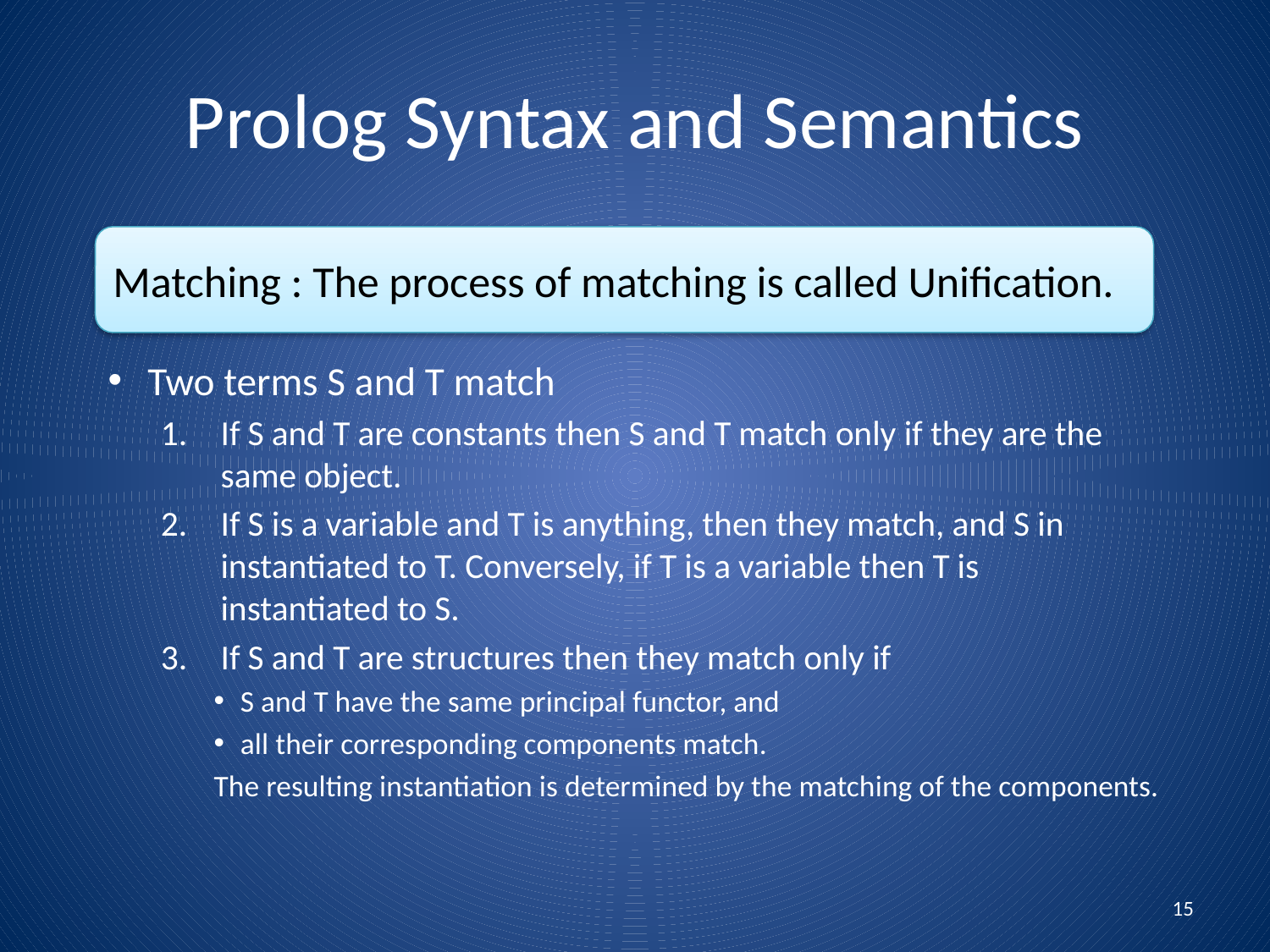

# Prolog Syntax and Semantics
Matching : The process of matching is called Unification.
Two terms S and T match
If S and T are constants then S and T match only if they are the same object.
If S is a variable and T is anything, then they match, and S in instantiated to T. Conversely, if T is a variable then T is  instantiated to S.
If S and T are structures then they match only if
S and T have the same principal functor, and
all their corresponding components match.
The resulting instantiation is determined by the matching of the components.
15